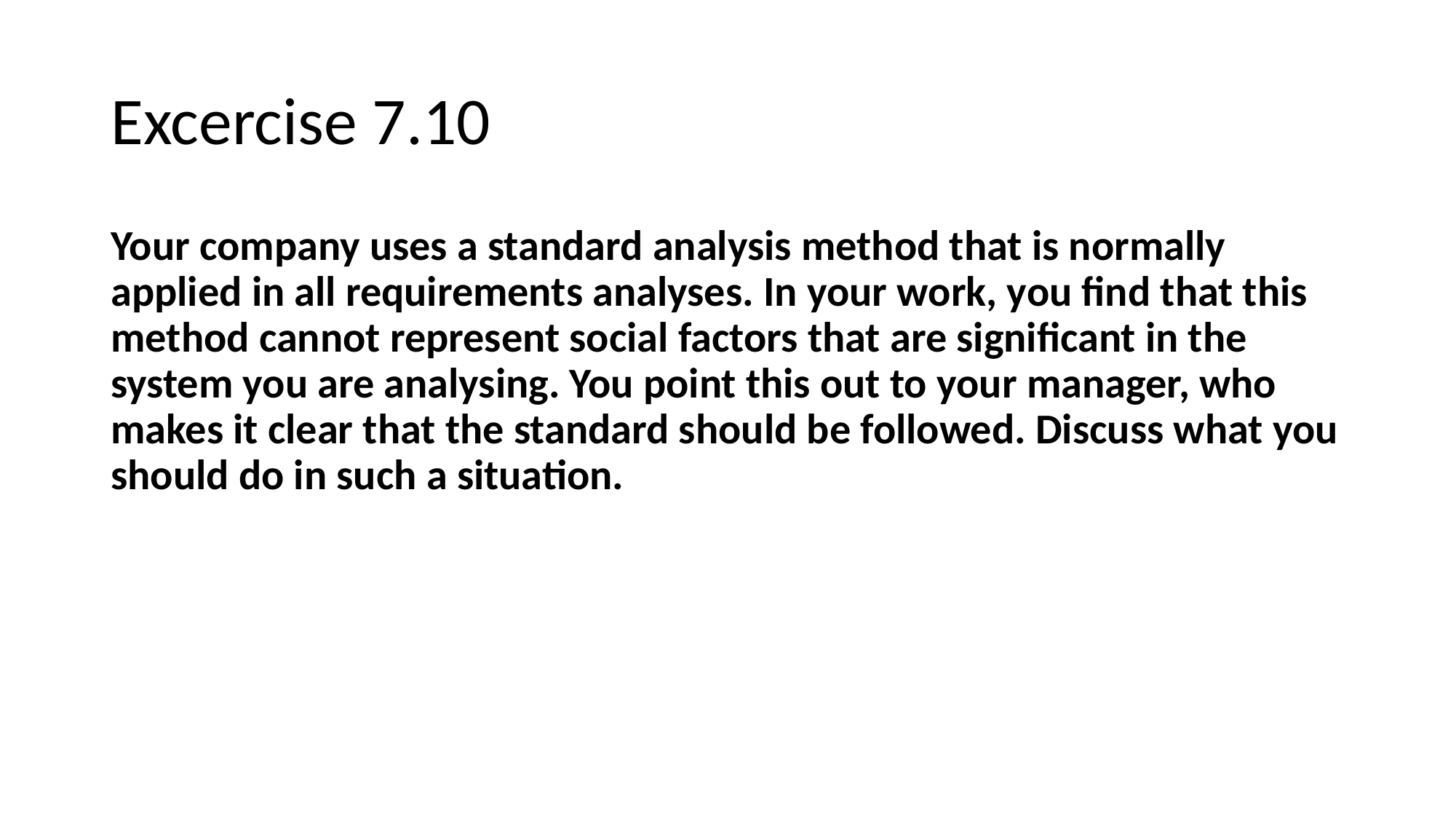

# Excercise 7.10
Your company uses a standard analysis method that is normally applied in all requirements analyses. In your work, you find that this method cannot represent social factors that are significant in the system you are analysing. You point this out to your manager, who makes it clear that the standard should be followed. Discuss what you should do in such a situation.